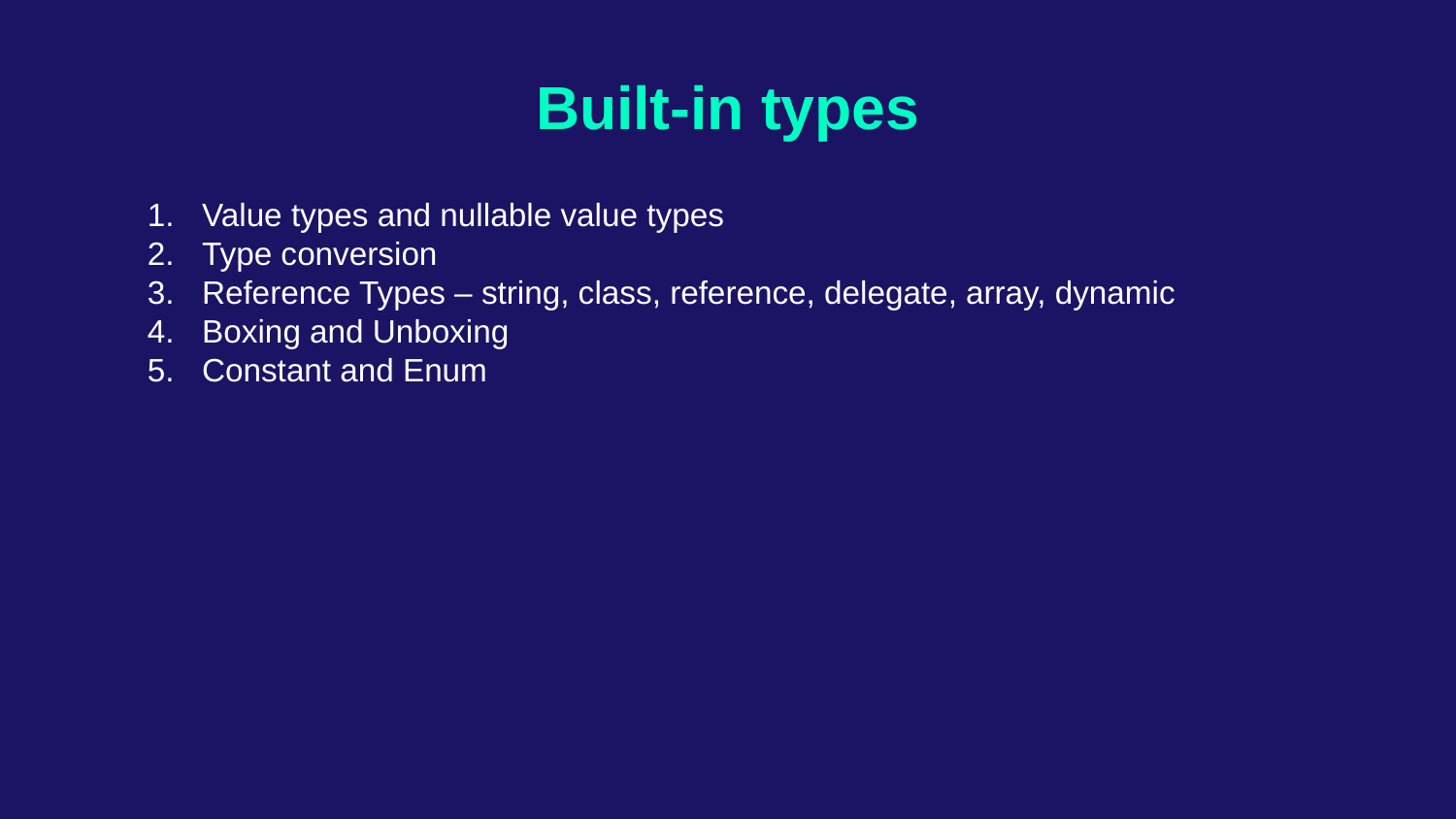

# Built-in types
Value types and nullable value types
Type conversion
Reference Types – string, class, reference, delegate, array, dynamic
Boxing and Unboxing
Constant and Enum